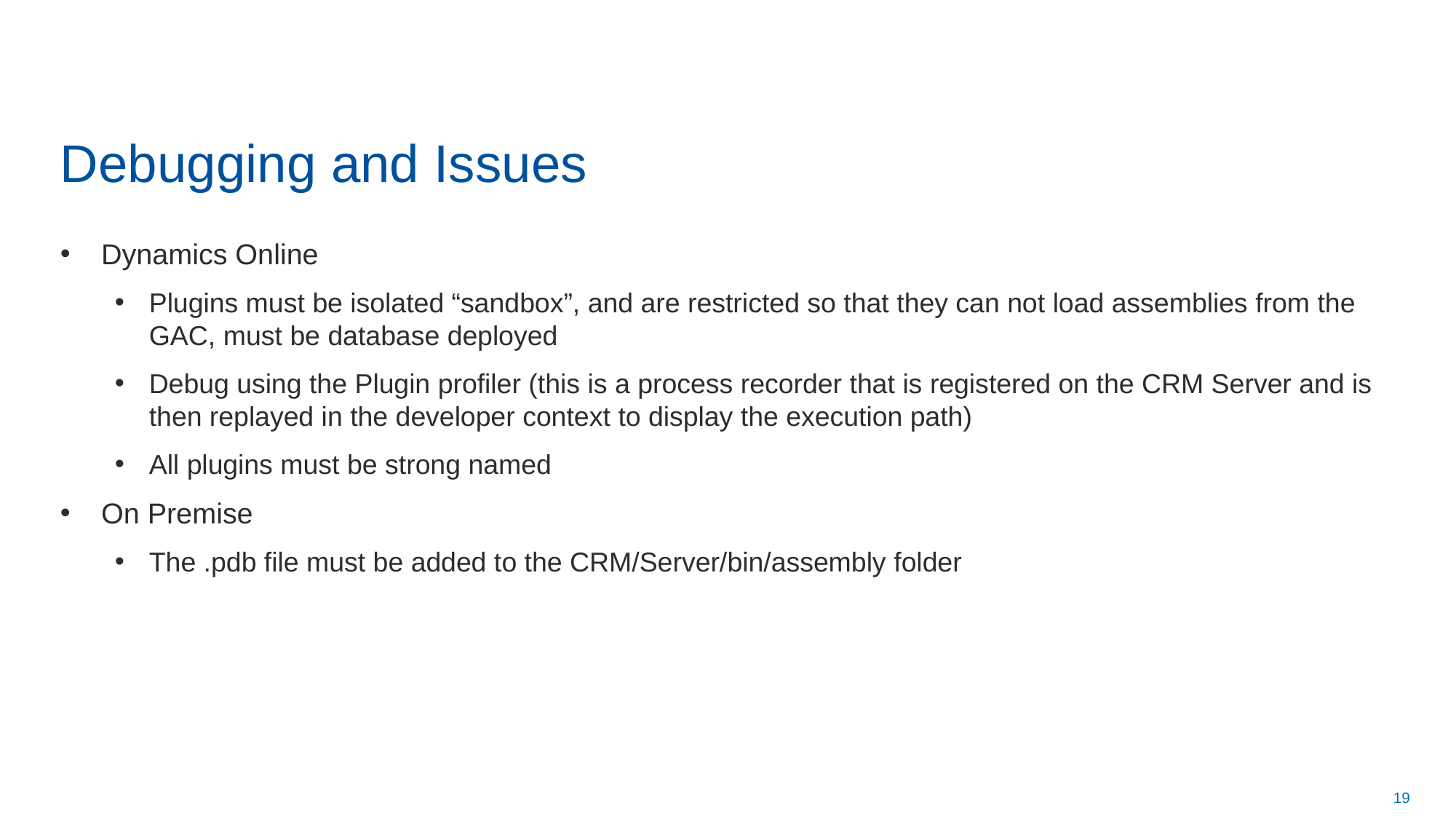

# Debugging and Issues
Dynamics Online
Plugins must be isolated “sandbox”, and are restricted so that they can not load assemblies from the GAC, must be database deployed
Debug using the Plugin profiler (this is a process recorder that is registered on the CRM Server and is then replayed in the developer context to display the execution path)
All plugins must be strong named
On Premise
The .pdb file must be added to the CRM/Server/bin/assembly folder